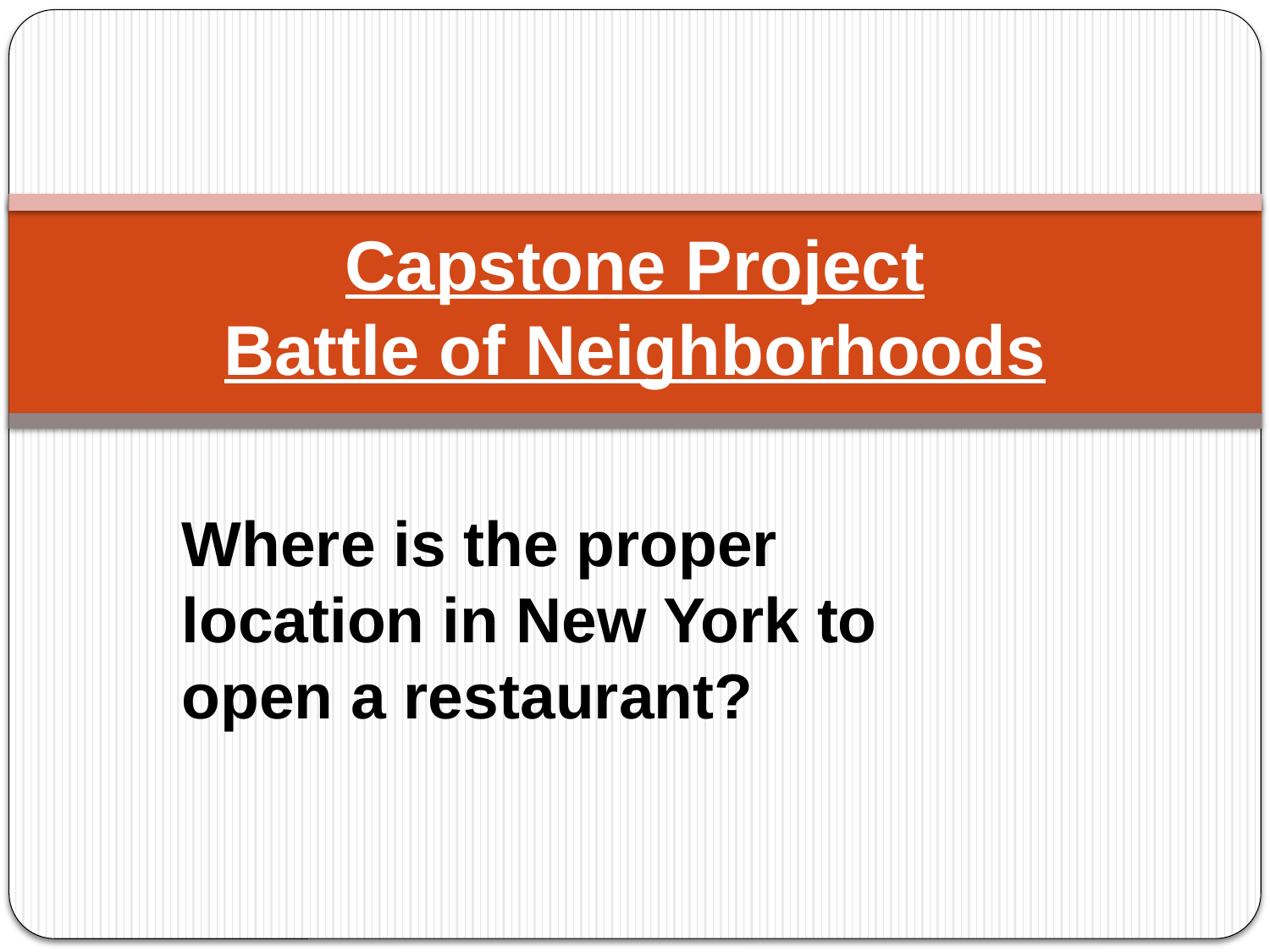

# Capstone Project Battle of Neighborhoods
Where is the proper location in New York to open a restaurant?